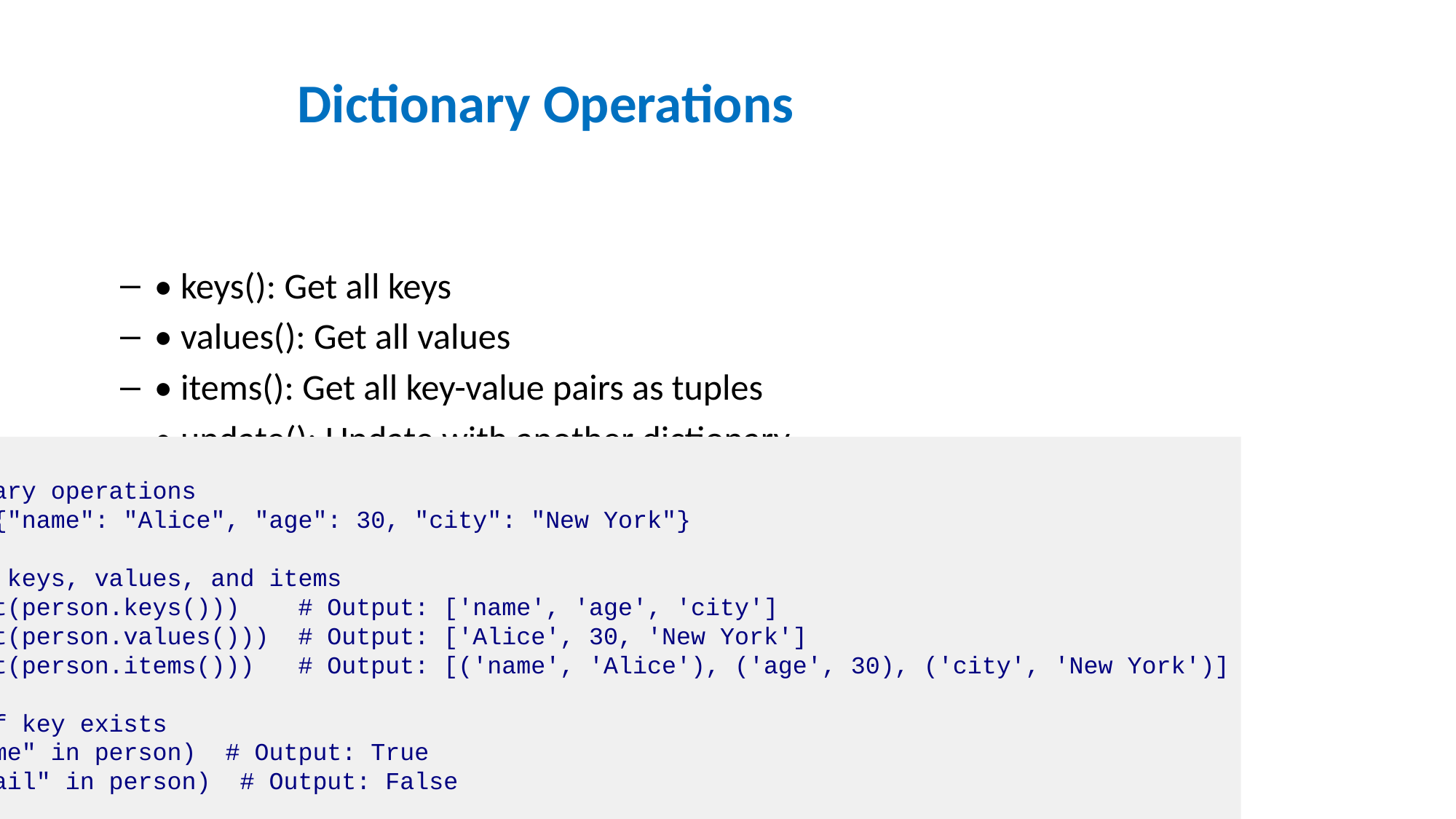

# Dictionary Operations

• keys(): Get all keys
• values(): Get all values
• items(): Get all key-value pairs as tuples
• update(): Update with another dictionary
• Nested dictionaries: Dictionaries inside dictionaries
• Dictionary comprehensions: Concise way to create dictionaries

# Dictionary operations person = {"name": "Alice", "age": 30, "city": "New York"} # Get all keys, values, and items print(list(person.keys()))    # Output: ['name', 'age', 'city'] print(list(person.values()))  # Output: ['Alice', 30, 'New York'] print(list(person.items()))   # Output: [('name', 'Alice'), ('age', 30), ('city', 'New York')] # Check if key exists print("name" in person)  # Output: True print("email" in person)  # Output: False # Dictionary comprehension squares = {x: x**2 for x in range(1, 6)} print(squares)  # Output: {1: 1, 2: 4, 3: 9, 4: 16, 5: 25}